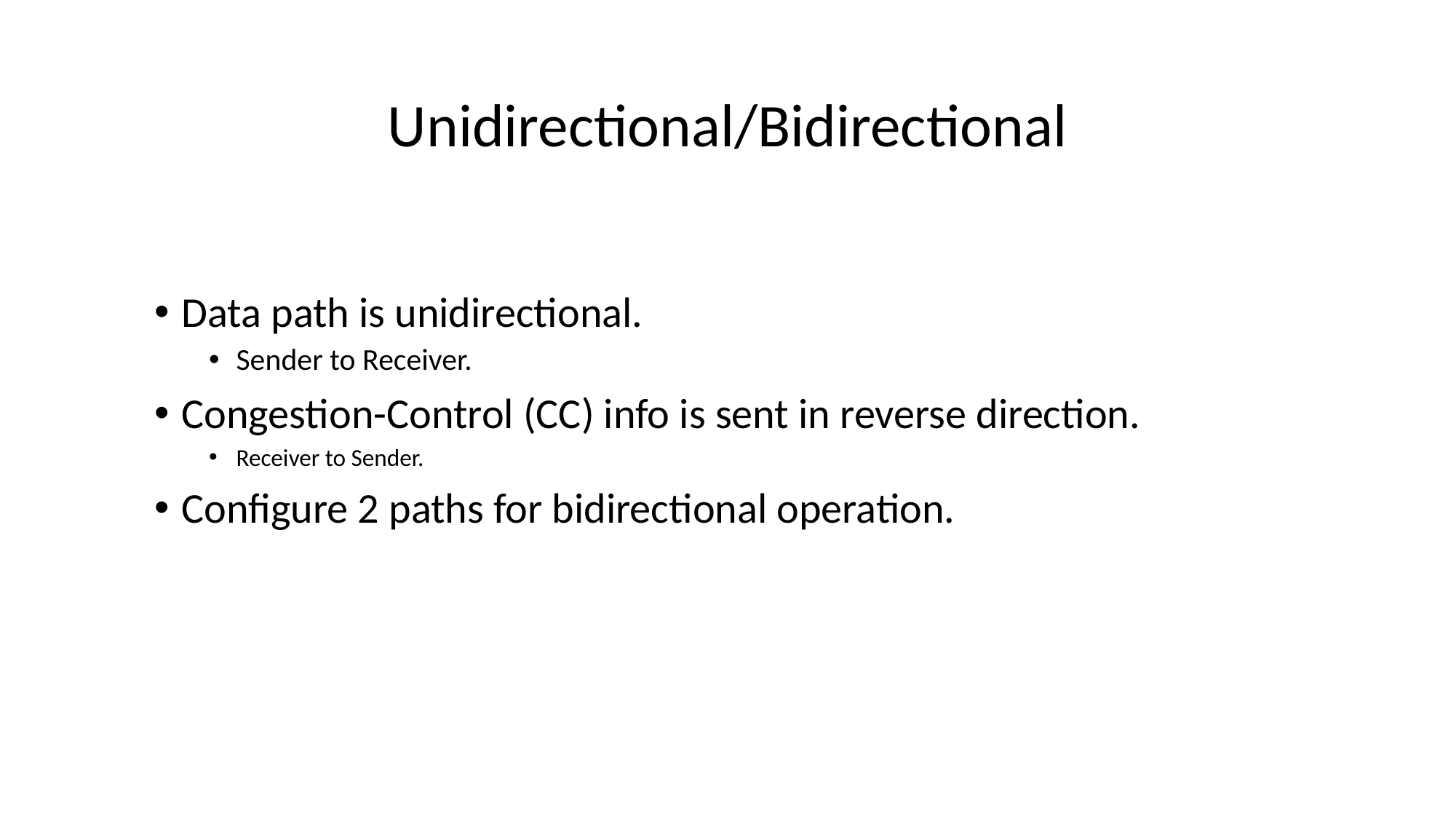

# Unidirectional/Bidirectional
Data path is unidirectional.
Sender to Receiver.
Congestion-Control (CC) info is sent in reverse direction.
Receiver to Sender.
Configure 2 paths for bidirectional operation.